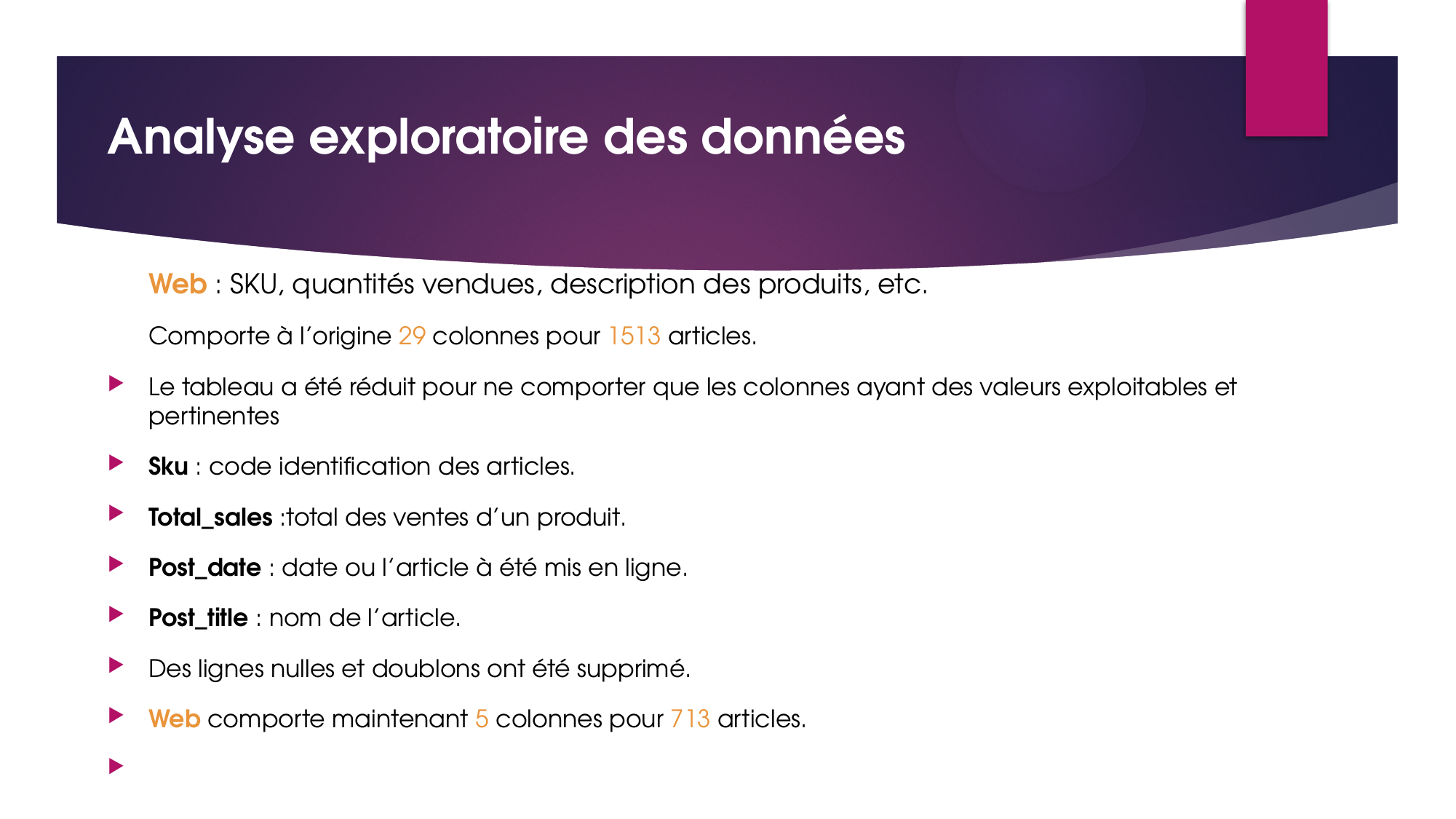

Analyse exploratoire des données
# Web : SKU, quantités vendues, description des produits, etc.
Comporte à l’origine 29 colonnes pour 1513 articles.
Le tableau a été réduit pour ne comporter que les colonnes ayant des valeurs exploitables et pertinentes
Sku : code identification des articles.
Total_sales :total des ventes d’un produit.
Post_date : date ou l’article à été mis en ligne.
Post_title : nom de l’article.
Des lignes nulles et doublons ont été supprimé.
Web comporte maintenant 5 colonnes pour 713 articles.